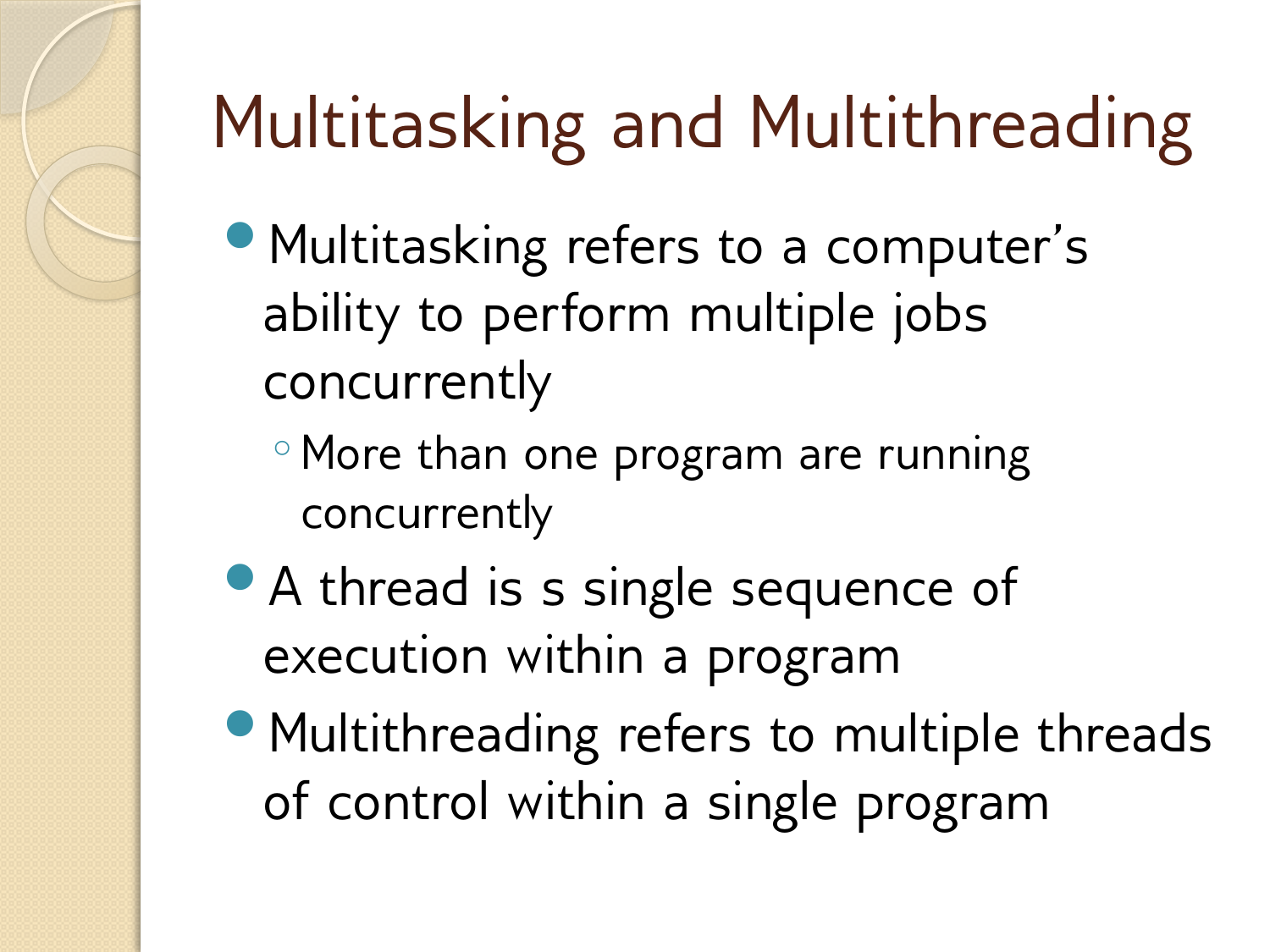

# Multitasking and Multithreading
Multitasking refers to a computer’s ability to perform multiple jobs concurrently
More than one program are running concurrently
A thread is s single sequence of execution within a program
Multithreading refers to multiple threads of control within a single program